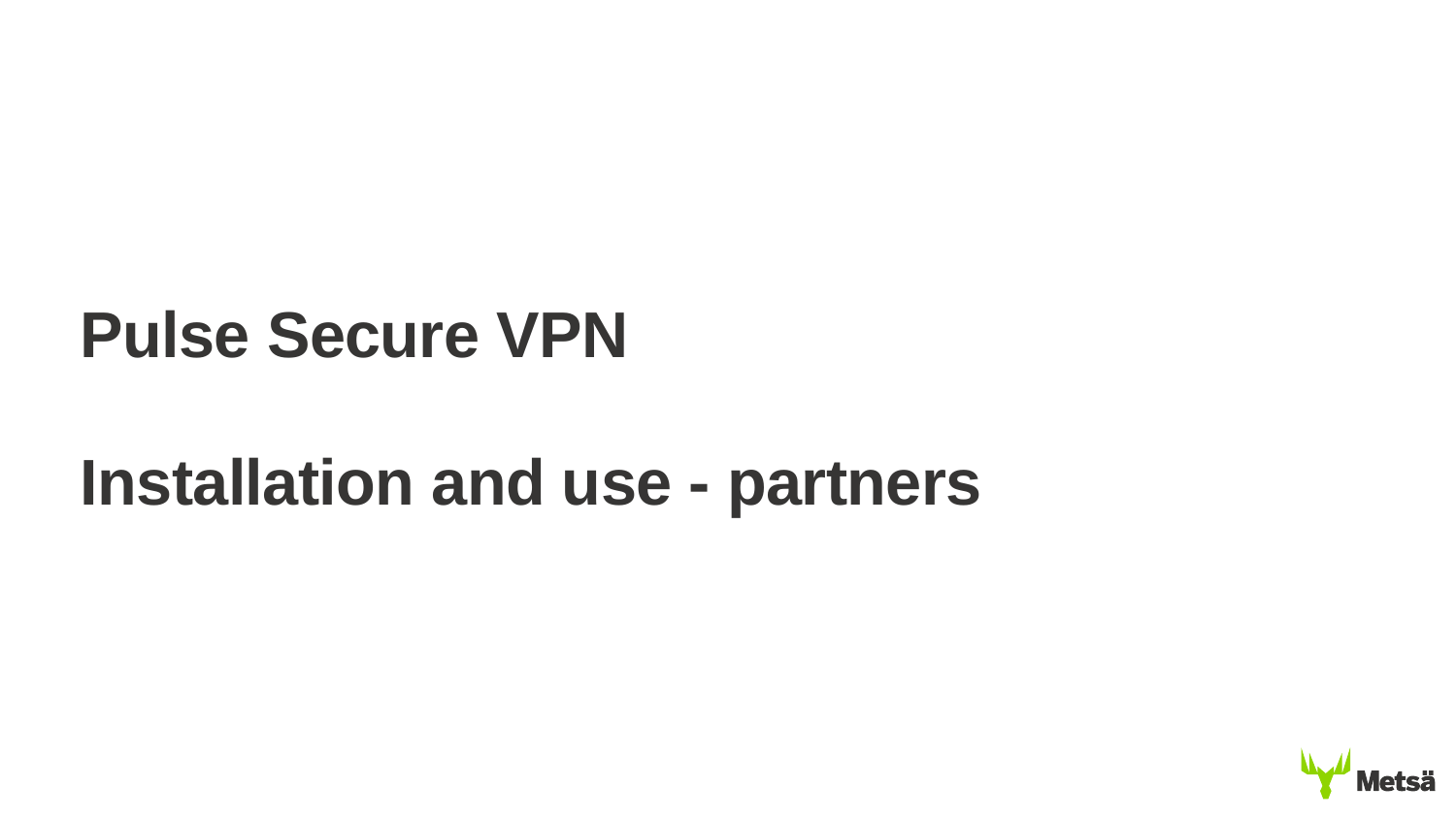

# Pulse Secure VPN Installation and use - partners
1
Marraskuu 2015